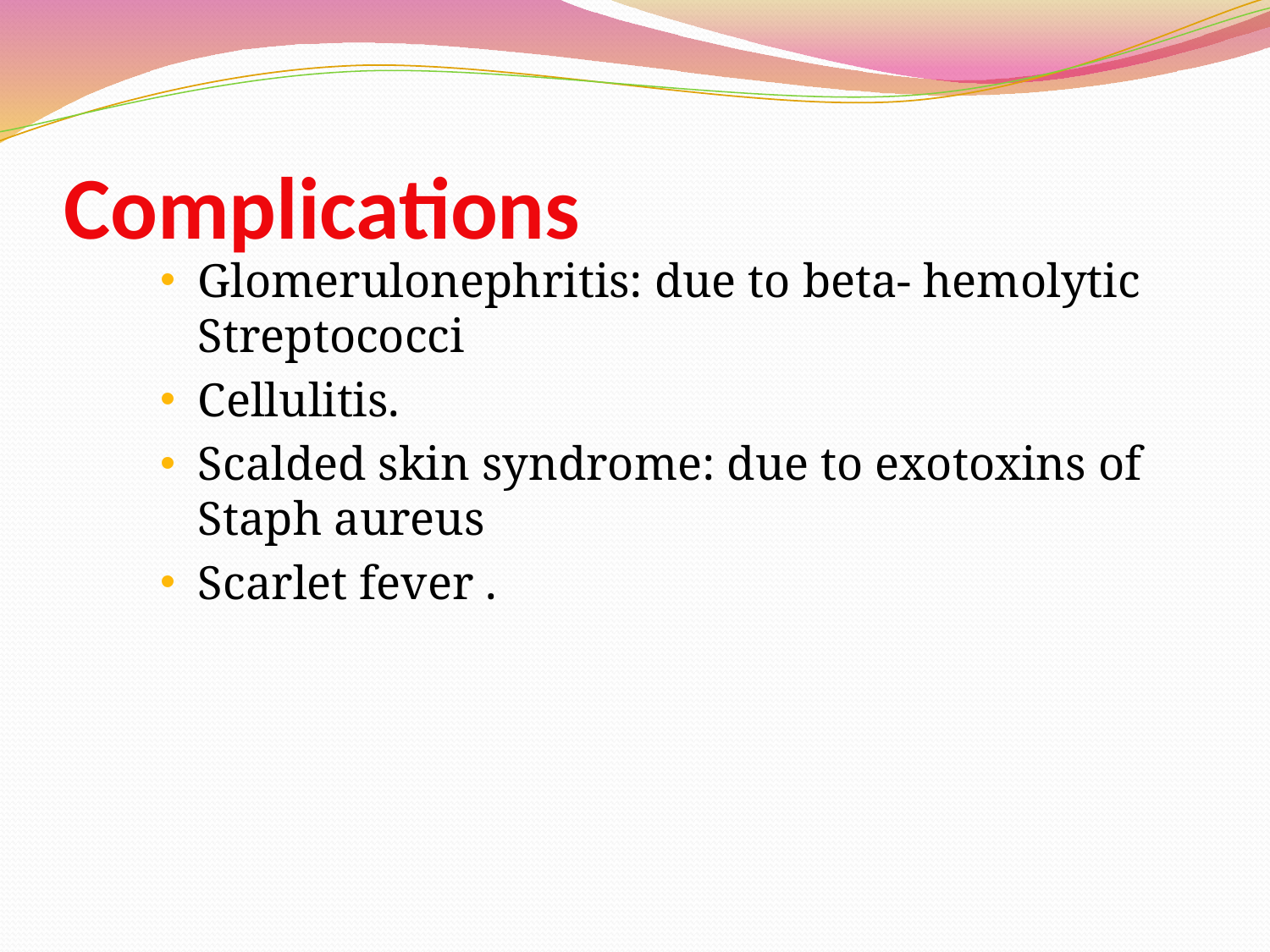

# Complications
Glomerulonephritis: due to beta- hemolytic Streptococci
Cellulitis.
Scalded skin syndrome: due to exotoxins of Staph aureus
Scarlet fever .